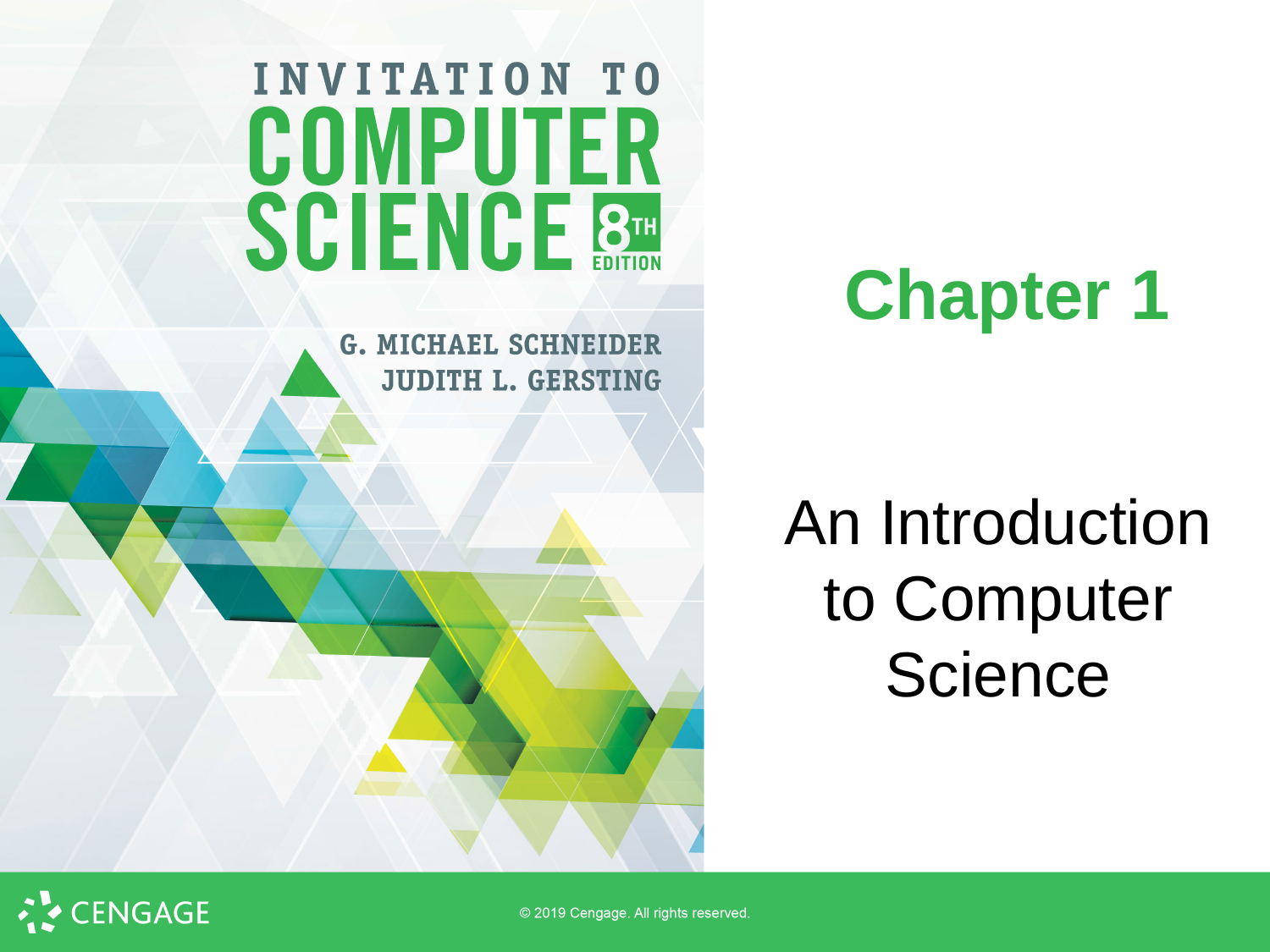

# Chapter 1
An Introduction to Computer Science